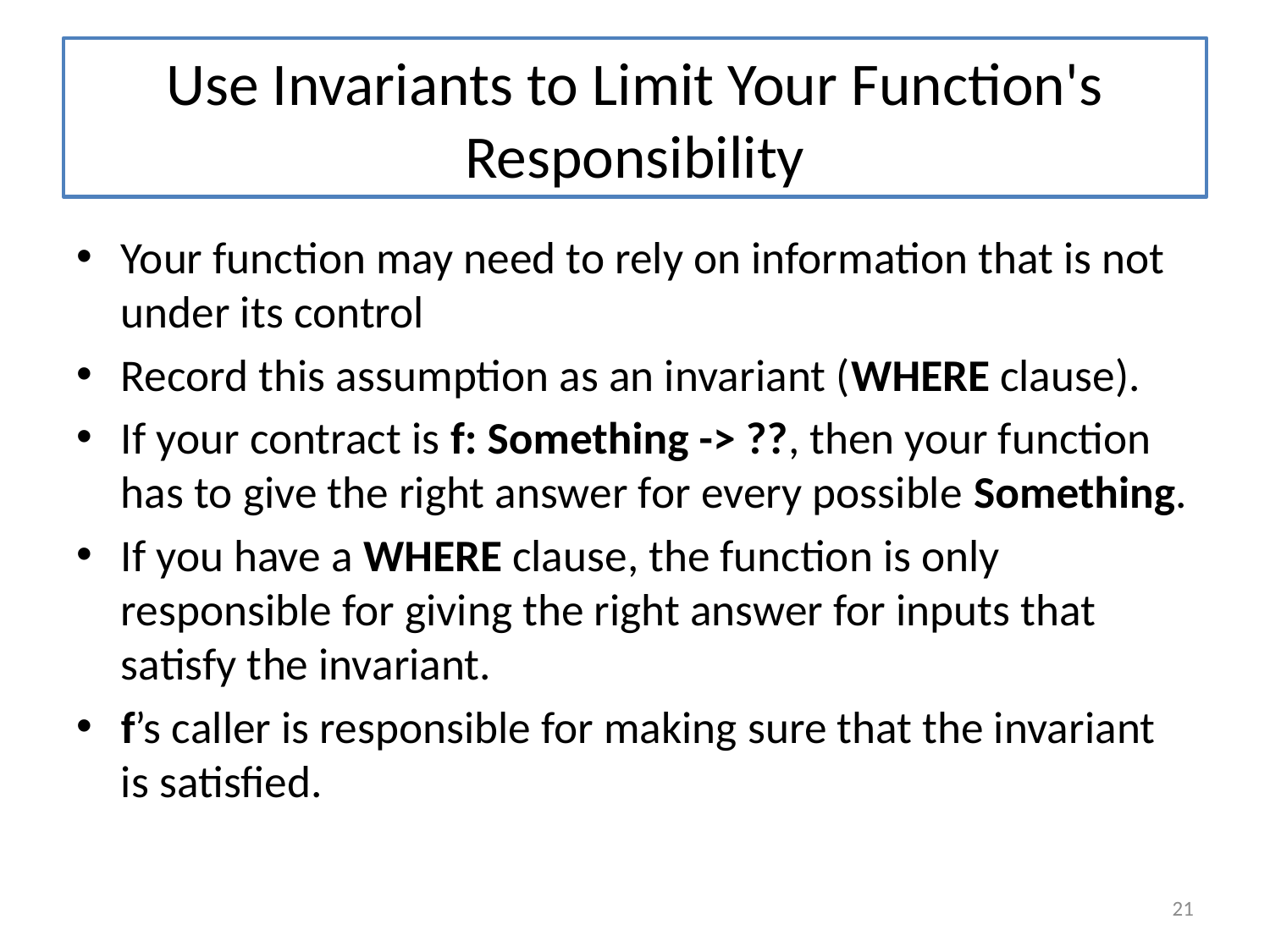

# Use Invariants to Limit Your Function's Responsibility
Your function may need to rely on information that is not under its control
Record this assumption as an invariant (WHERE clause).
If your contract is f: Something -> ??, then your function has to give the right answer for every possible Something.
If you have a WHERE clause, the function is only responsible for giving the right answer for inputs that satisfy the invariant.
f’s caller is responsible for making sure that the invariant is satisfied.
21